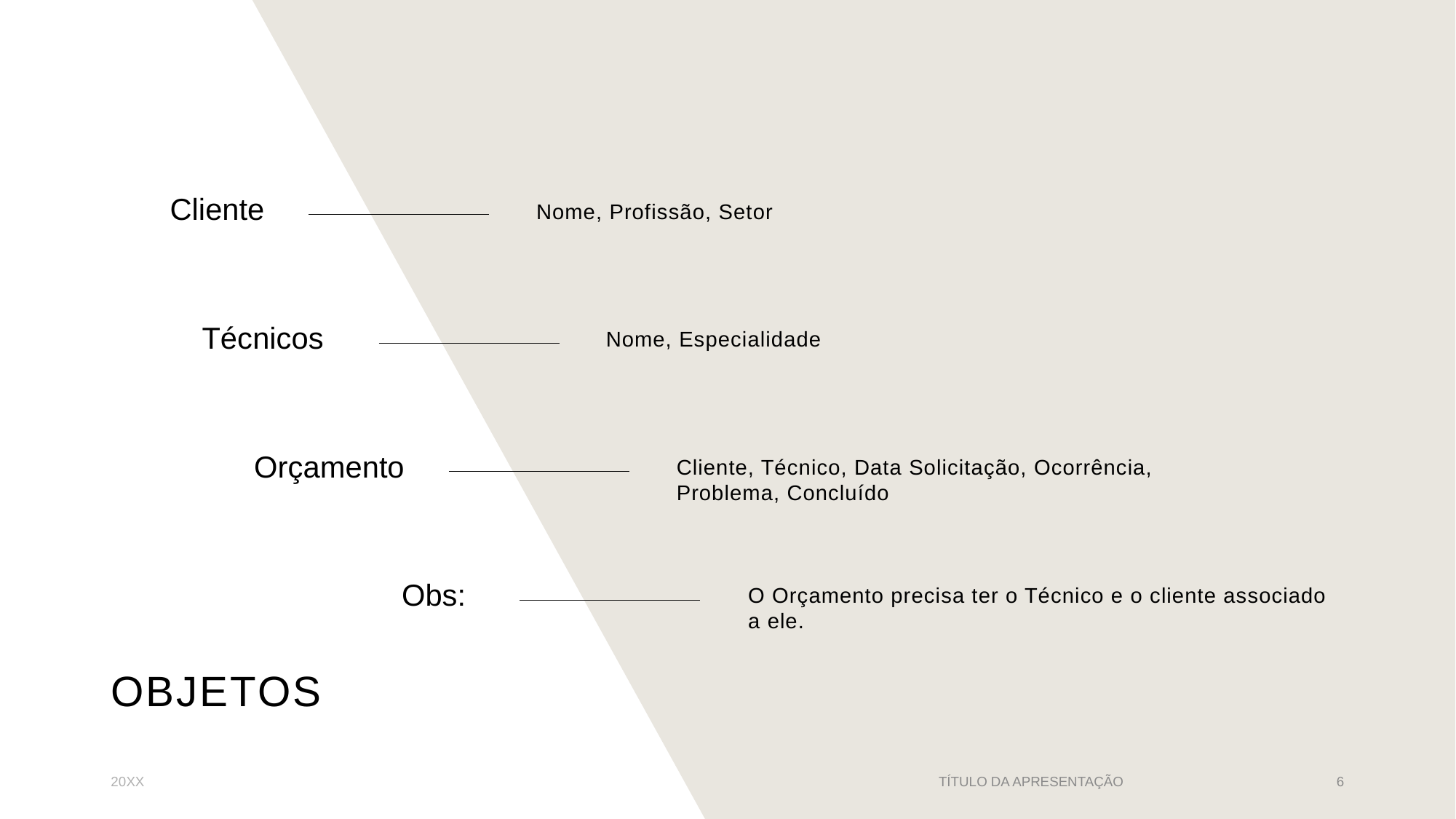

Cliente
Nome, Profissão, Setor
Técnicos
Nome, Especialidade
Orçamento
Cliente, Técnico, Data Solicitação, Ocorrência, Problema, Concluído
Obs:
O Orçamento precisa ter o Técnico e o cliente associado a ele.
# Objetos
20XX
TÍTULO DA APRESENTAÇÃO
6